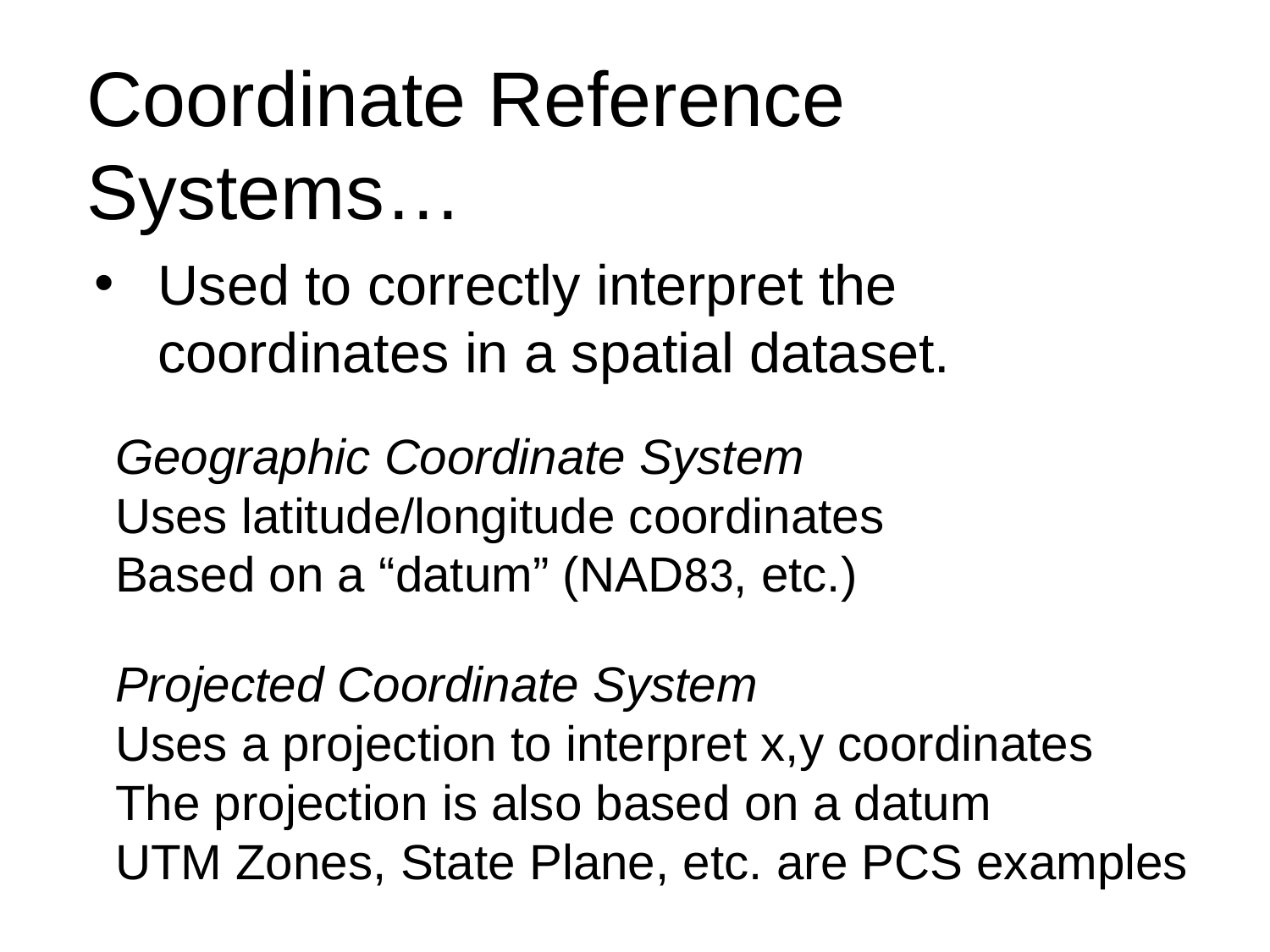

# Coordinate Reference Systems…
Used to correctly interpret the coordinates in a spatial dataset.
Geographic Coordinate System
Uses latitude/longitude coordinates
Based on a “datum” (NAD83, etc.)

Projected Coordinate System
Uses a projection to interpret x,y coordinates
The projection is also based on a datum
UTM Zones, State Plane, etc. are PCS examples